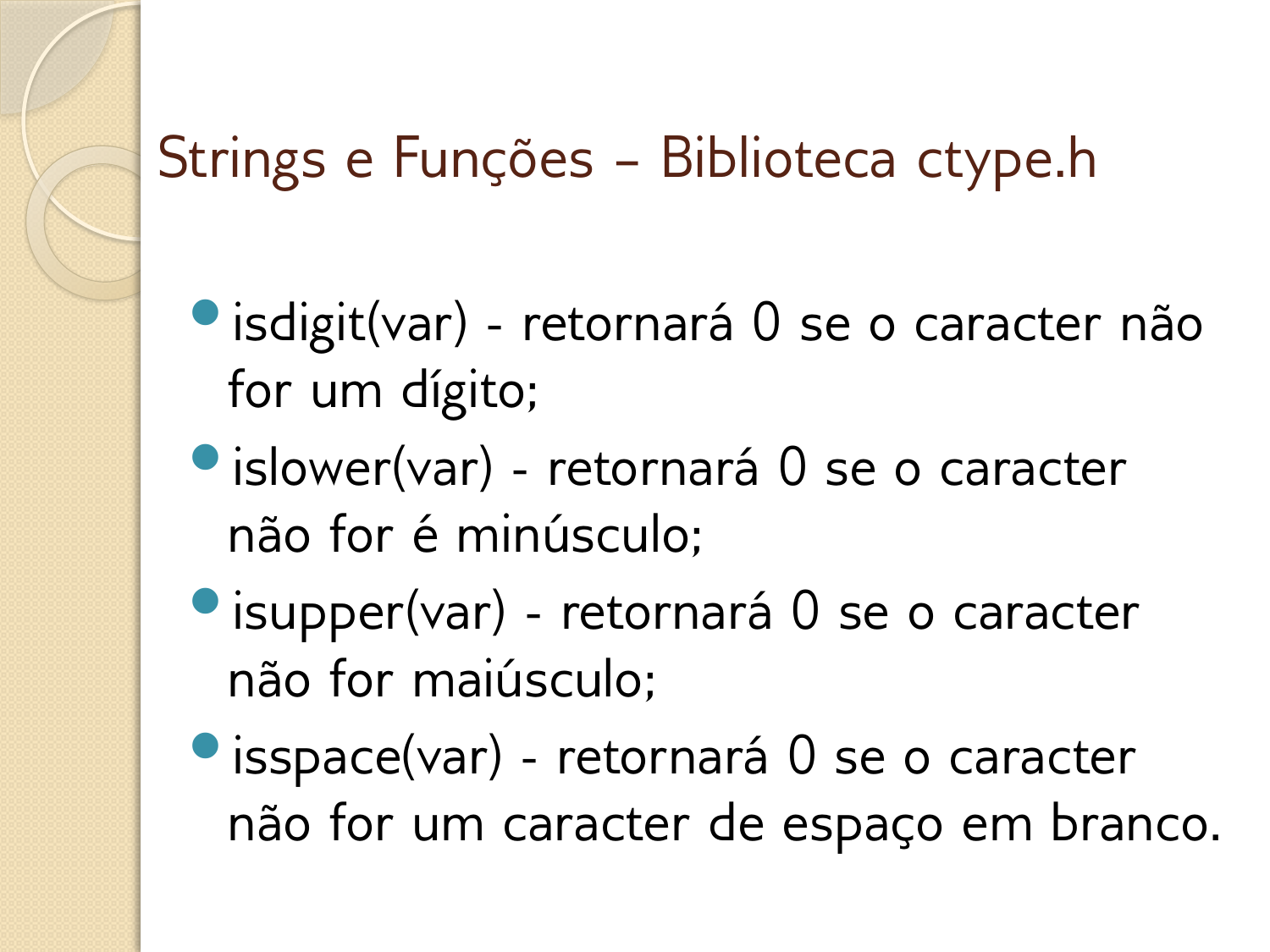

# Strings e Funções – Biblioteca ctype.h

isdigit(var) - retornará 0 se o caracter não for um dígito;
islower(var) - retornará 0 se o caracter não for é minúsculo;
isupper(var) - retornará 0 se o caracter não for maiúsculo;
isspace(var) - retornará 0 se o caracter não for um caracter de espaço em branco.